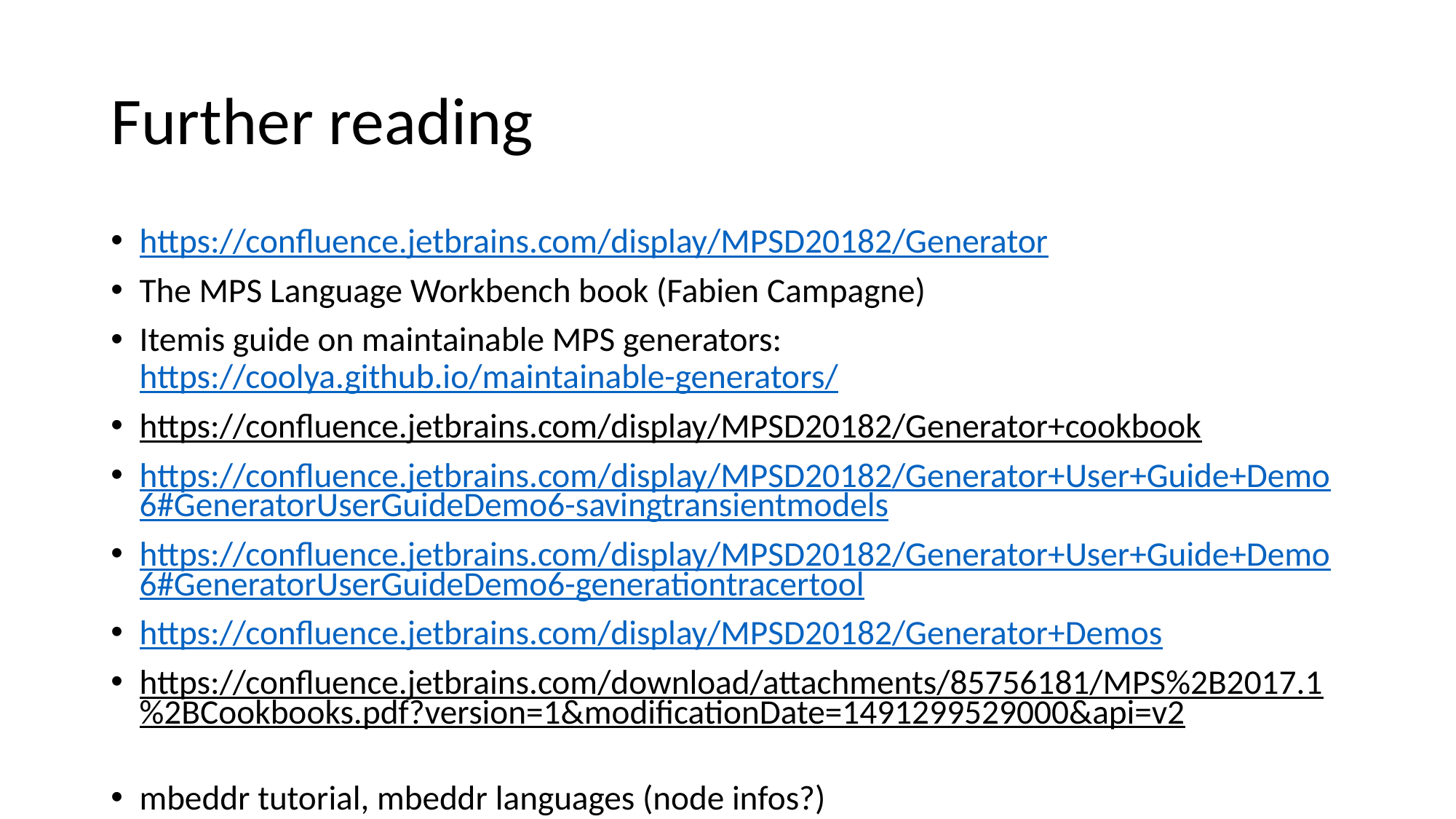

# Further reading
https://confluence.jetbrains.com/display/MPSD20182/Generator
The MPS Language Workbench book (Fabien Campagne)
Itemis guide on maintainable MPS generators: https://coolya.github.io/maintainable-generators/
https://confluence.jetbrains.com/display/MPSD20182/Generator+cookbook
https://confluence.jetbrains.com/display/MPSD20182/Generator+User+Guide+Demo6#GeneratorUserGuideDemo6-savingtransientmodels
https://confluence.jetbrains.com/display/MPSD20182/Generator+User+Guide+Demo6#GeneratorUserGuideDemo6-generationtracertool
https://confluence.jetbrains.com/display/MPSD20182/Generator+Demos
https://confluence.jetbrains.com/download/attachments/85756181/MPS%2B2017.1%2BCookbooks.pdf?version=1&modificationDate=1491299529000&api=v2
mbeddr tutorial, mbeddr languages (node infos?)